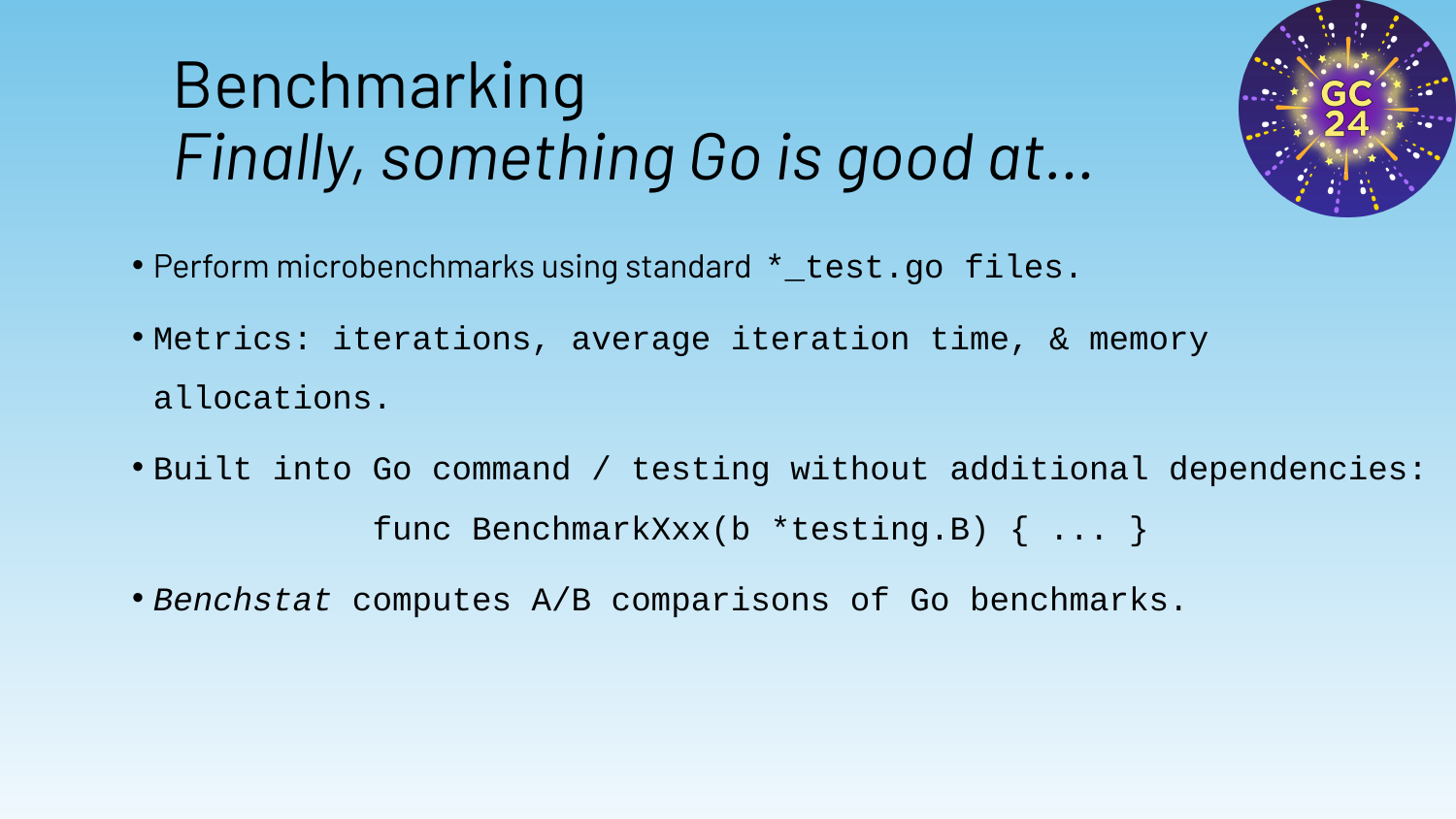

# Benchmarking Finally, something Go is good at…
Perform microbenchmarks using standard  *_test.go files.
Metrics: iterations, average iteration time, & memory allocations.
Built into Go command / testing without additional dependencies:
           func BenchmarkXxx(b *testing.B) { ... }
Benchstat computes A/B comparisons of Go benchmarks.